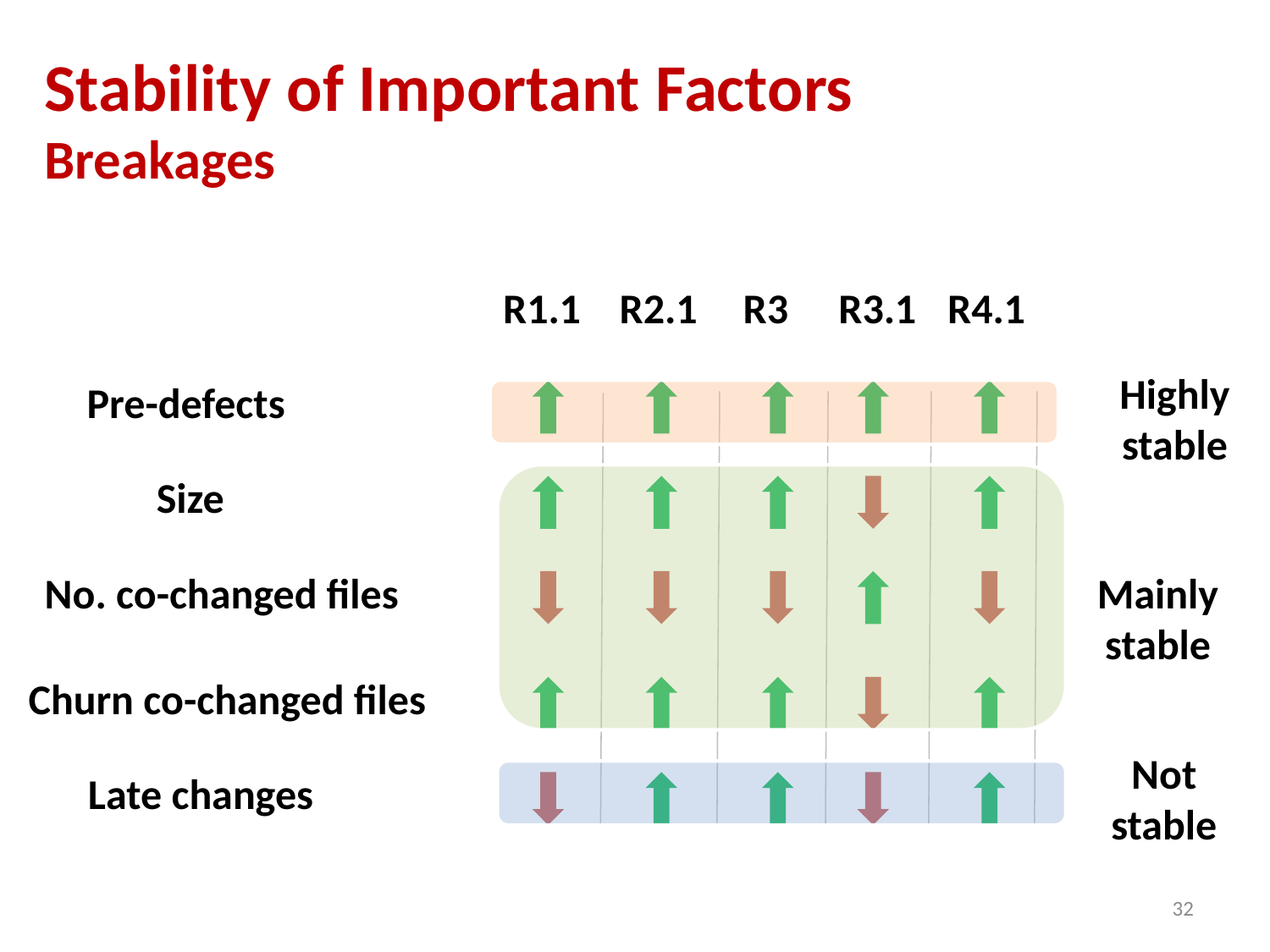

# Stability of Important Factors Breakages
R1.1
R2.1
R3
R3.1
R4.1
Highly
stable
Pre-defects

Size

No. co-changed files
Mainly
stable

Churn co-changed files

Not
stable
Late changes

32